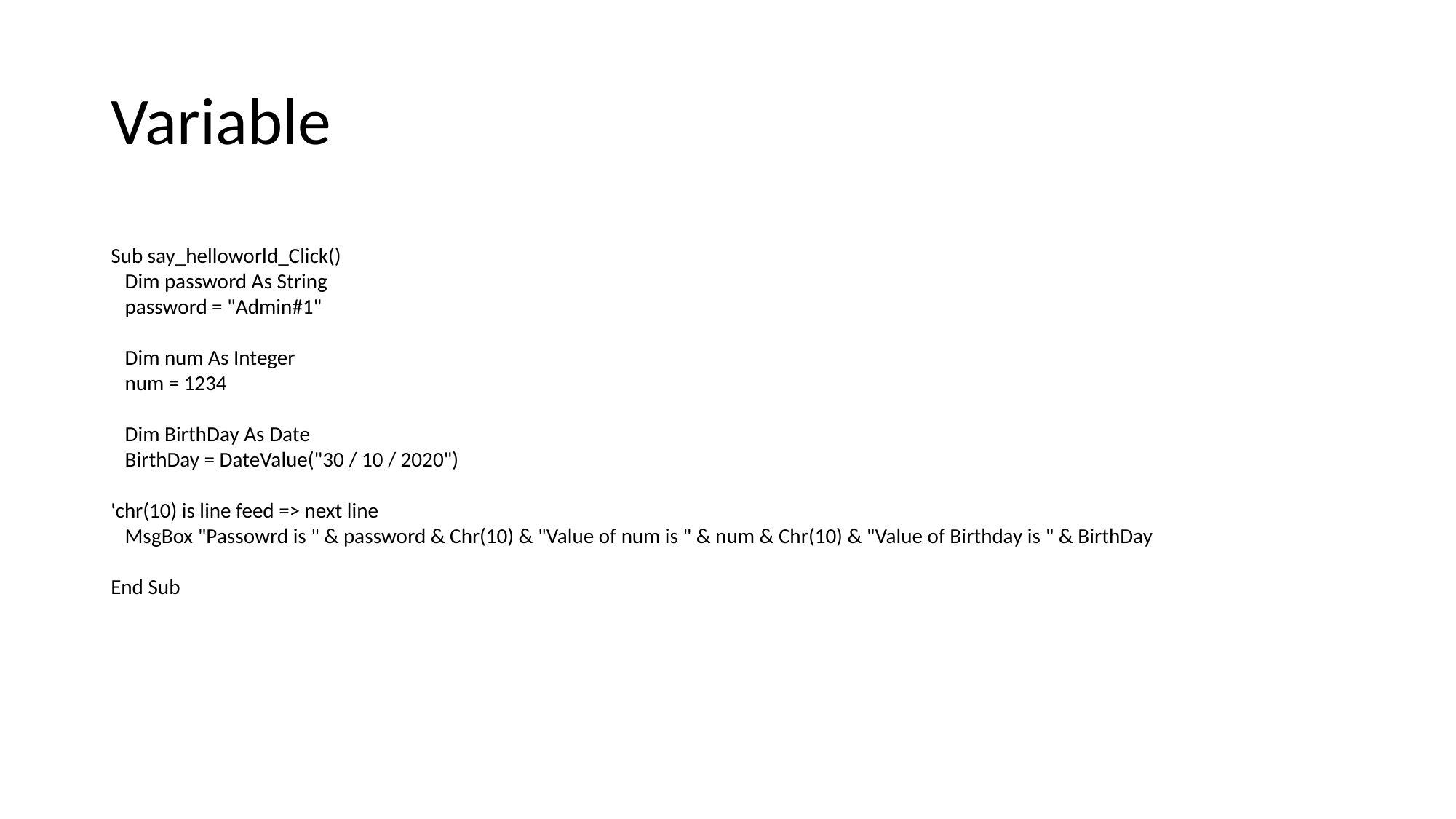

# Variable
Sub say_helloworld_Click()
   Dim password As String
   password = "Admin#1"

   Dim num As Integer
   num = 1234

   Dim BirthDay As Date
   BirthDay = DateValue("30 / 10 / 2020")

'chr(10) is line feed => next line
   MsgBox "Passowrd is " & password & Chr(10) & "Value of num is " & num & Chr(10) & "Value of Birthday is " & BirthDay

End Sub